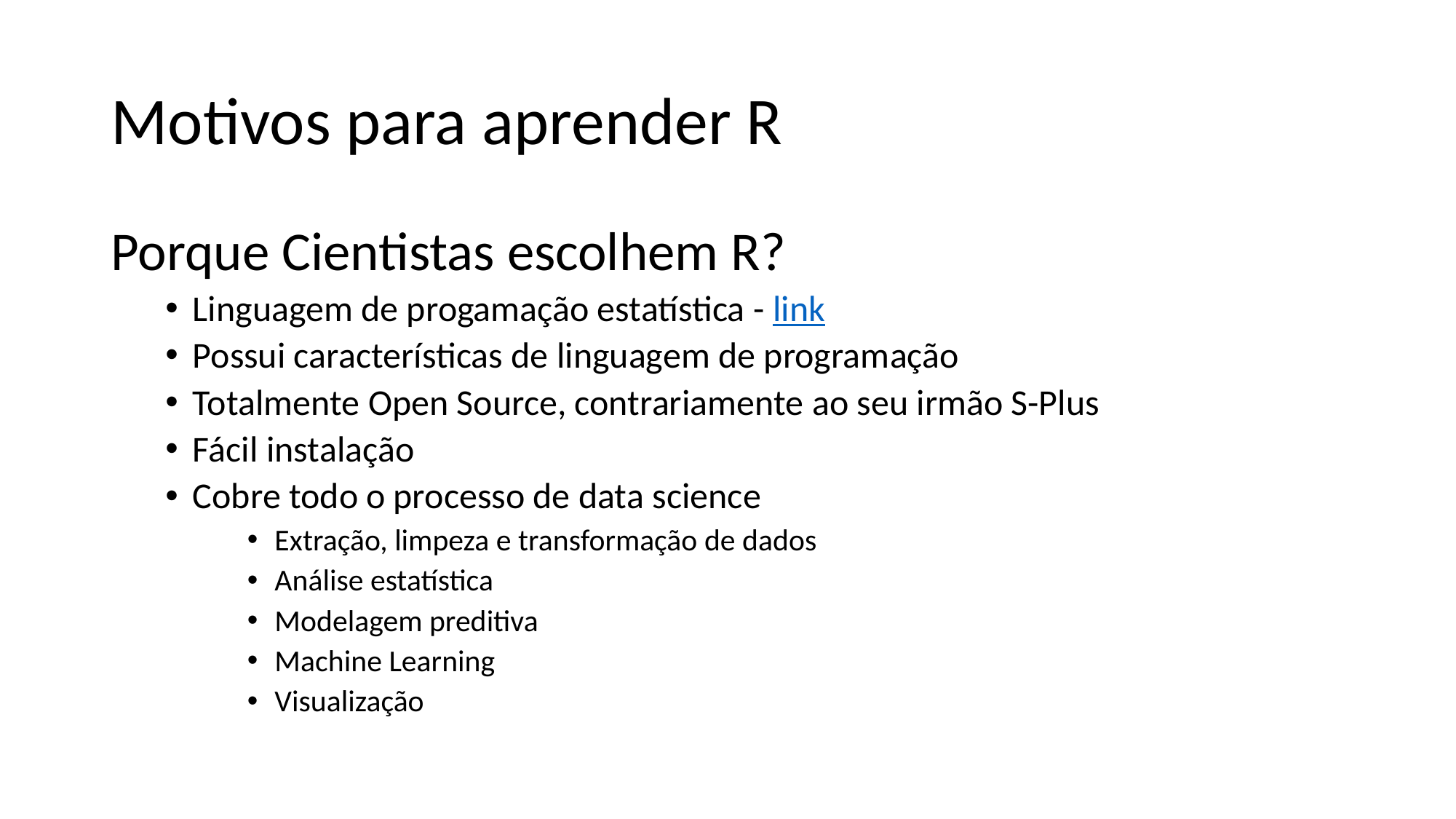

# Motivos para aprender R
Porque Cientistas escolhem R?
Linguagem de progamação estatística - link
Possui características de linguagem de programação
Totalmente Open Source, contrariamente ao seu irmão S-Plus
Fácil instalação
Cobre todo o processo de data science
Extração, limpeza e transformação de dados
Análise estatística
Modelagem preditiva
Machine Learning
Visualização